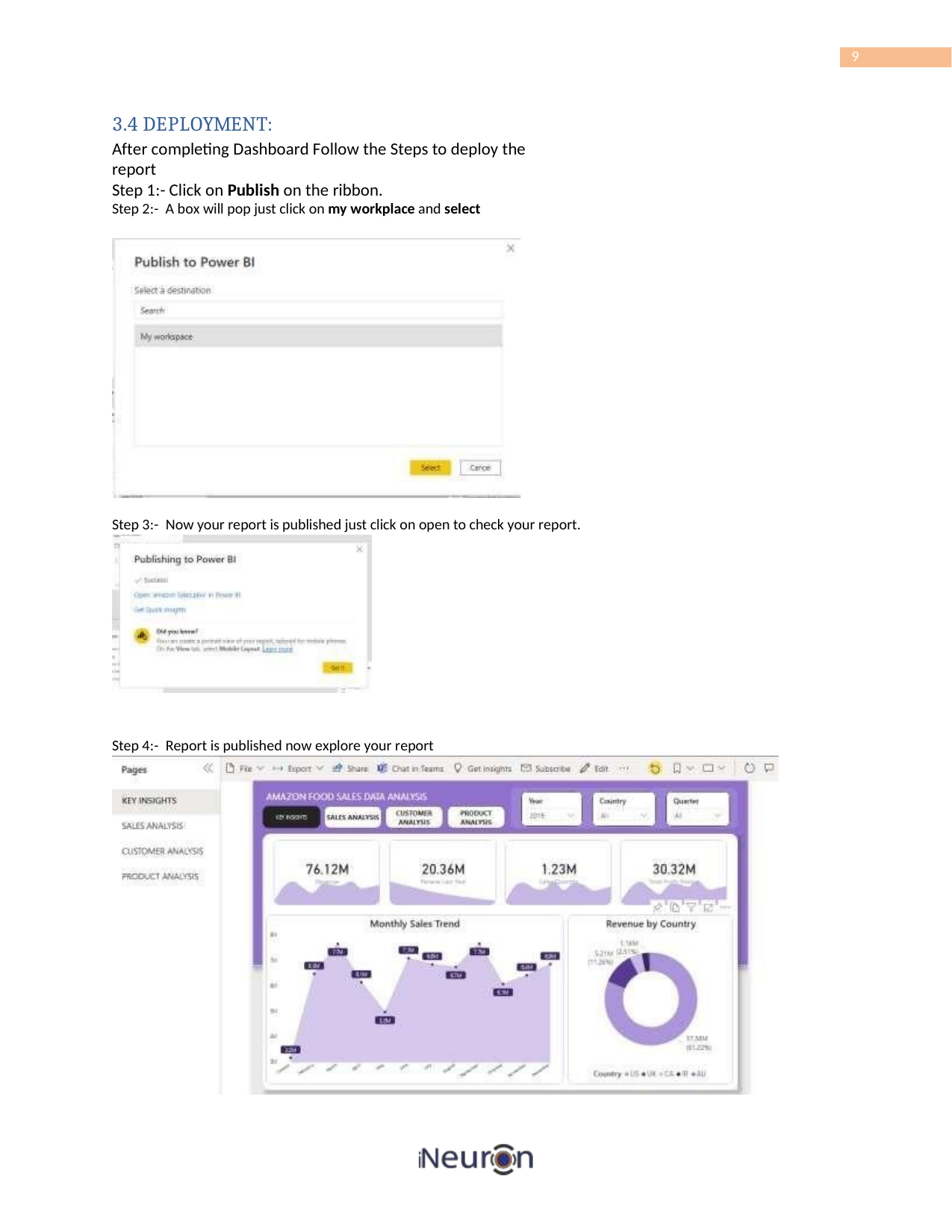

9
3.4 DEPLOYMENT:
After completing Dashboard Follow the Steps to deploy the report
Step 1:- Click on Publish on the ribbon.
Step 2:- A box will pop just click on my workplace and select

Step 3:- Now your report is published just click on open to check your report.

Step 4:- Report is published now explore your report